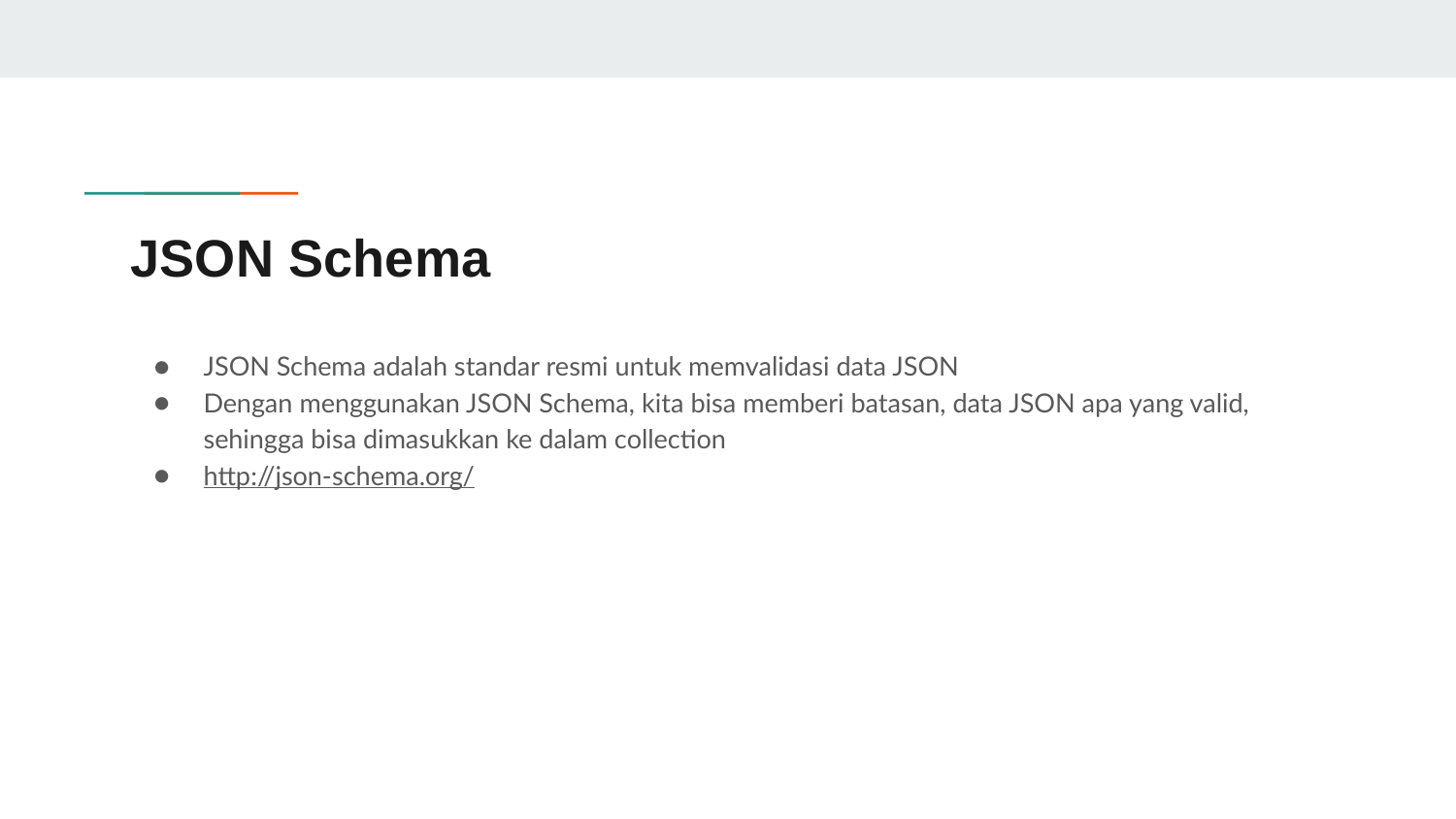

# JSON Schema
JSON Schema adalah standar resmi untuk memvalidasi data JSON
Dengan menggunakan JSON Schema, kita bisa memberi batasan, data JSON apa yang valid, sehingga bisa dimasukkan ke dalam collection
http://json-schema.org/